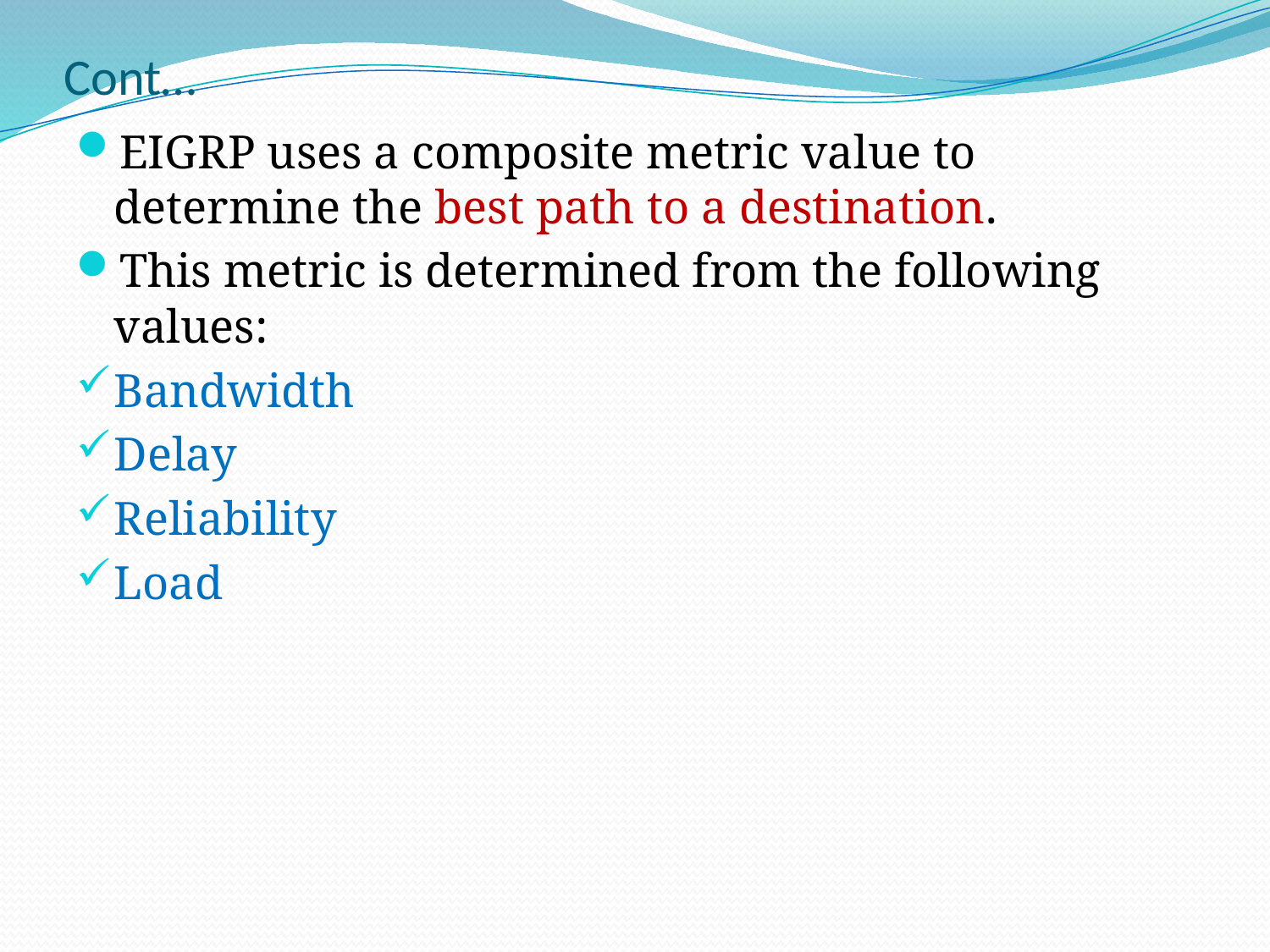

# Cont…
EIGRP uses a composite metric value to determine the best path to a destination.
This metric is determined from the following values:
Bandwidth
Delay
Reliability
Load